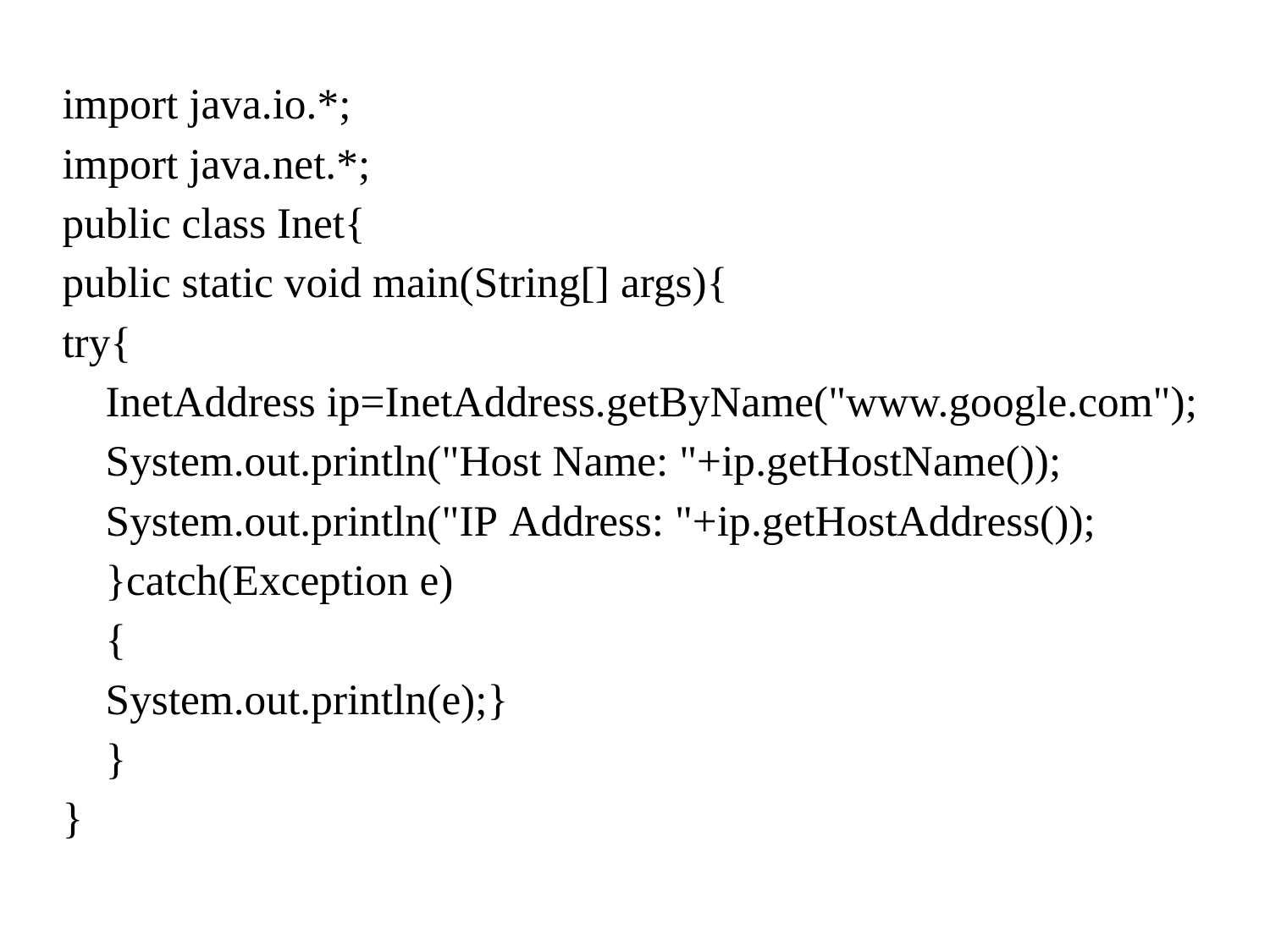

import java.io.*;
import java.net.*;
public class Inet{
public static void main(String[] args){
try{
	InetAddress ip=InetAddress.getByName("www.google.com");
	System.out.println("Host Name: "+ip.getHostName());
	System.out.println("IP Address: "+ip.getHostAddress());
	}catch(Exception e)
	{
		System.out.println(e);}
	}
}